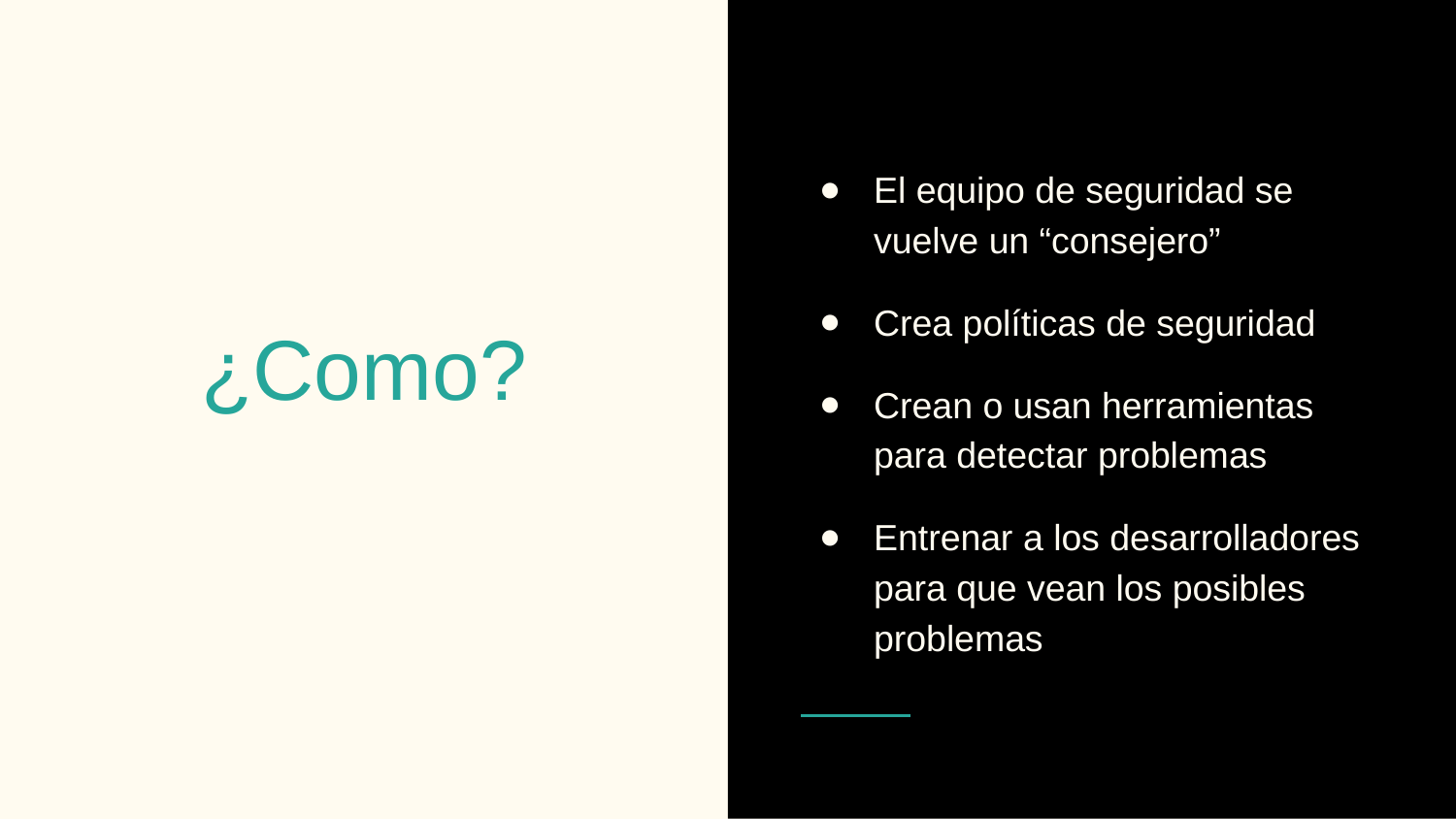

El equipo de seguridad se vuelve un “consejero”
Crea políticas de seguridad
Crean o usan herramientas para detectar problemas
Entrenar a los desarrolladores para que vean los posibles problemas
# ¿Como?